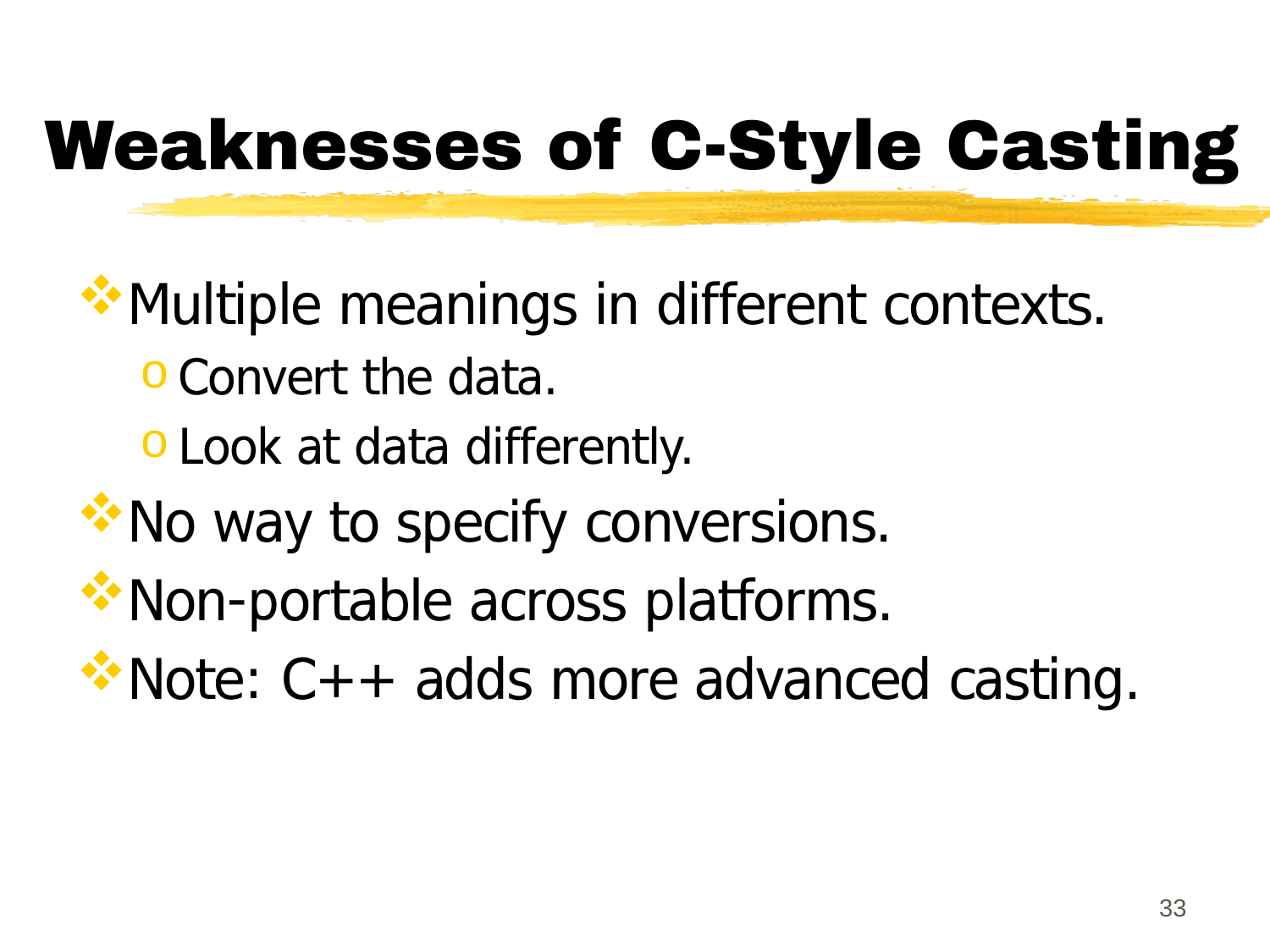

# Weaknesses of C-Style Casting
Multiple meanings in different contexts.
Convert the data.
Look at data differently.
No way to specify conversions.
Non-portable across platforms.
Note: C++ adds more advanced casting.
33